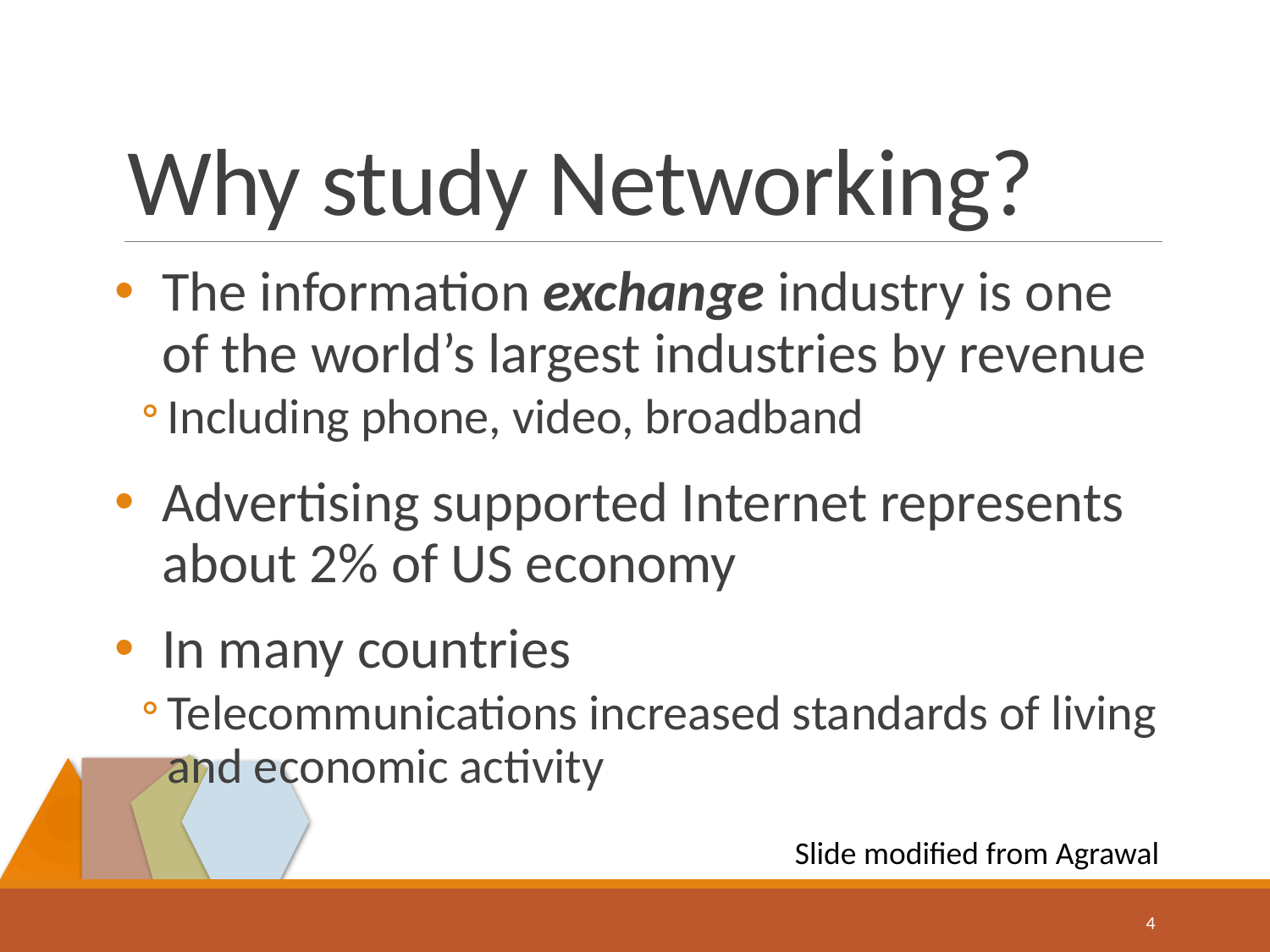

# Why study Networking?
The information exchange industry is one of the world’s largest industries by revenue
Including phone, video, broadband
Advertising supported Internet represents about 2% of US economy
In many countries
Telecommunications increased standards of living and economic activity
Slide modified from Agrawal
4